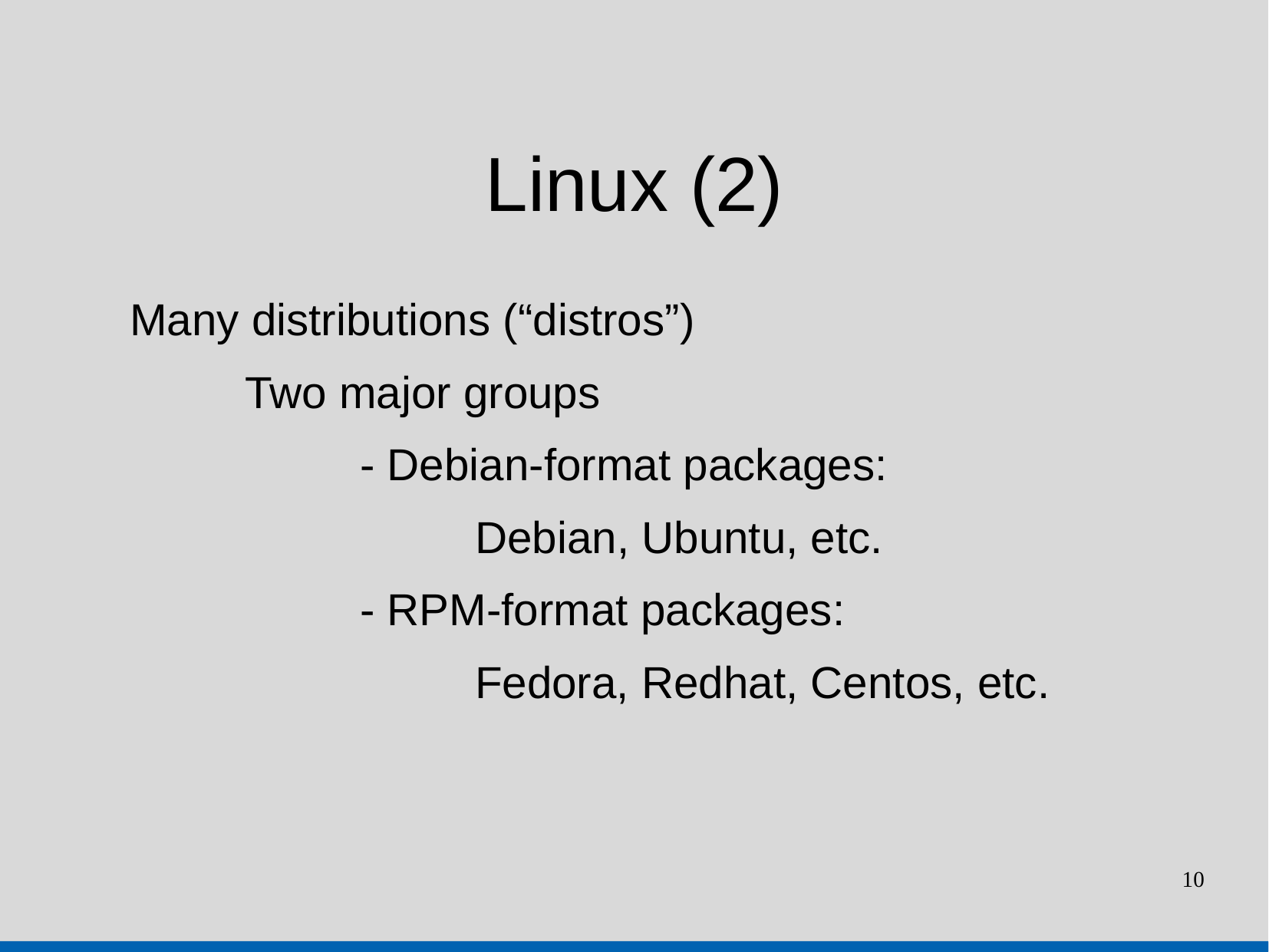

Linux (2)
Many distributions (“distros”)
	Two major groups
		- Debian-format packages:
			Debian, Ubuntu, etc.
		- RPM-format packages:
			Fedora, Redhat, Centos, etc.

10